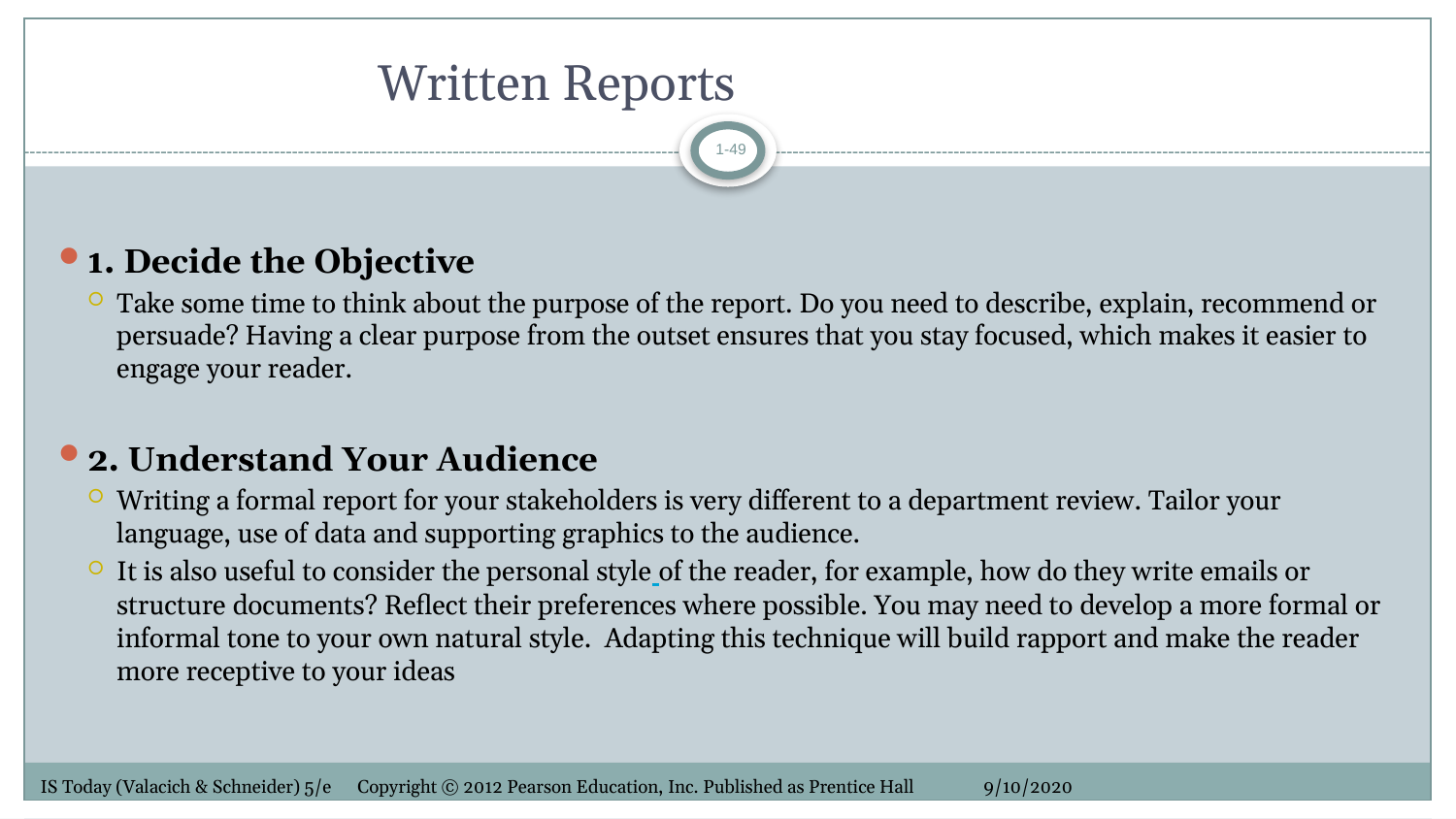

# Written Reports
1-49
1. Decide the Objective
Take some time to think about the purpose of the report. Do you need to describe, explain, recommend or persuade? Having a clear purpose from the outset ensures that you stay focused, which makes it easier to engage your reader.

2. Understand Your Audience
Writing a formal report for your stakeholders is very different to a department review. Tailor your language, use of data and supporting graphics to the audience.
It is also useful to consider the personal style of the reader, for example, how do they write emails or structure documents? Reflect their preferences where possible. You may need to develop a more formal or informal tone to your own natural style.  Adapting this technique will build rapport and make the reader more receptive to your ideas